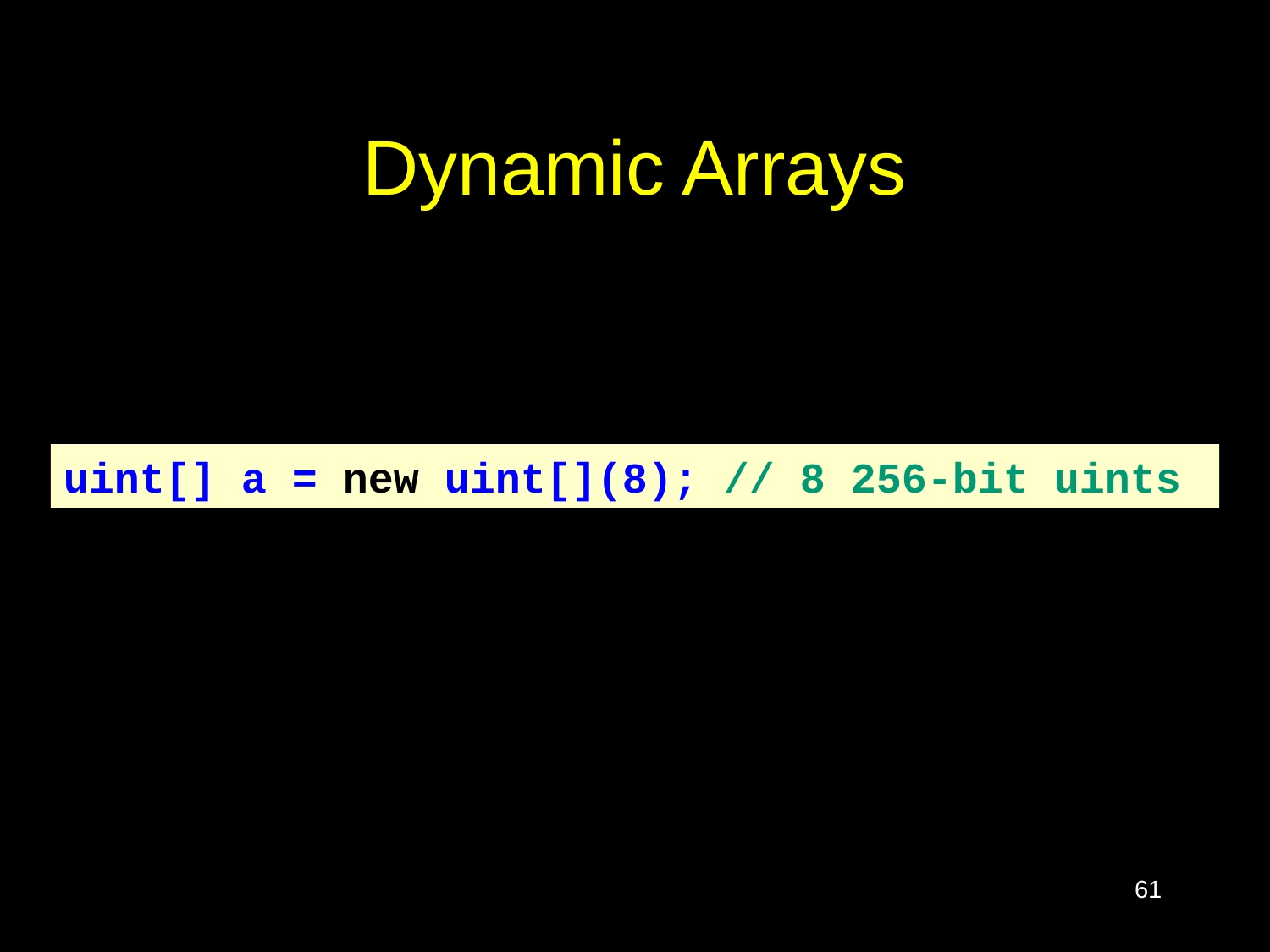

# Dynamic Arrays
uint[] a = new uint[](8); // 8 256-bit uints
61